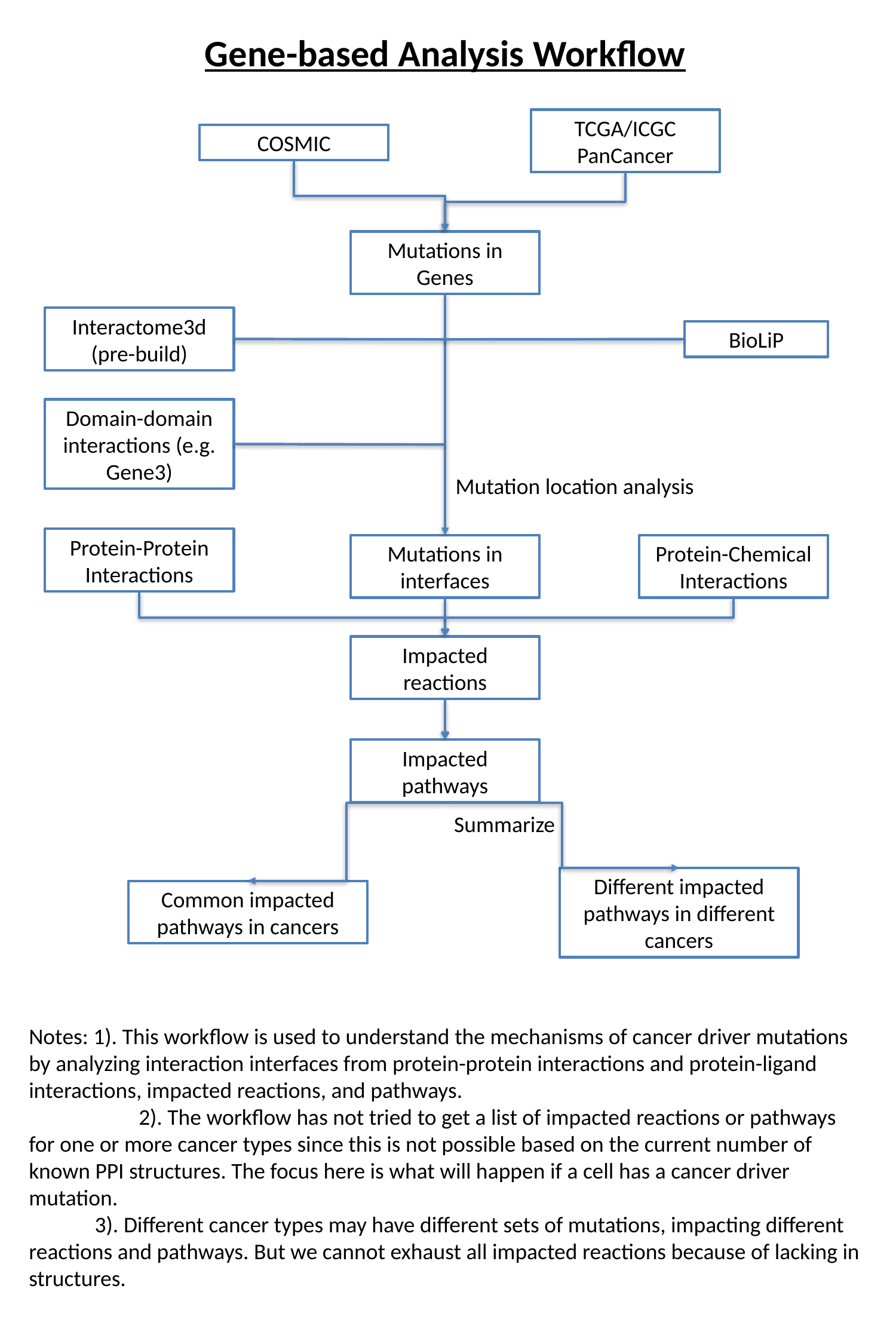

Gene-based Analysis Workflow
TCGA/ICGC PanCancer
COSMIC
Mutations in Genes
Interactome3d (pre-build)
BioLiP
Domain-domain interactions (e.g. Gene3)
Mutation location analysis
Protein-Protein Interactions
Protein-Chemical Interactions
Mutations in interfaces
Impacted reactions
Impacted pathways
Summarize
Different impacted pathways in different cancers
Common impacted pathways in cancers
Notes: 1). This workflow is used to understand the mechanisms of cancer driver mutations by analyzing interaction interfaces from protein-protein interactions and protein-ligand interactions, impacted reactions, and pathways.
	    2). The workflow has not tried to get a list of impacted reactions or pathways for one or more cancer types since this is not possible based on the current number of known PPI structures. The focus here is what will happen if a cell has a cancer driver mutation.
             3). Different cancer types may have different sets of mutations, impacting different reactions and pathways. But we cannot exhaust all impacted reactions because of lacking in structures.